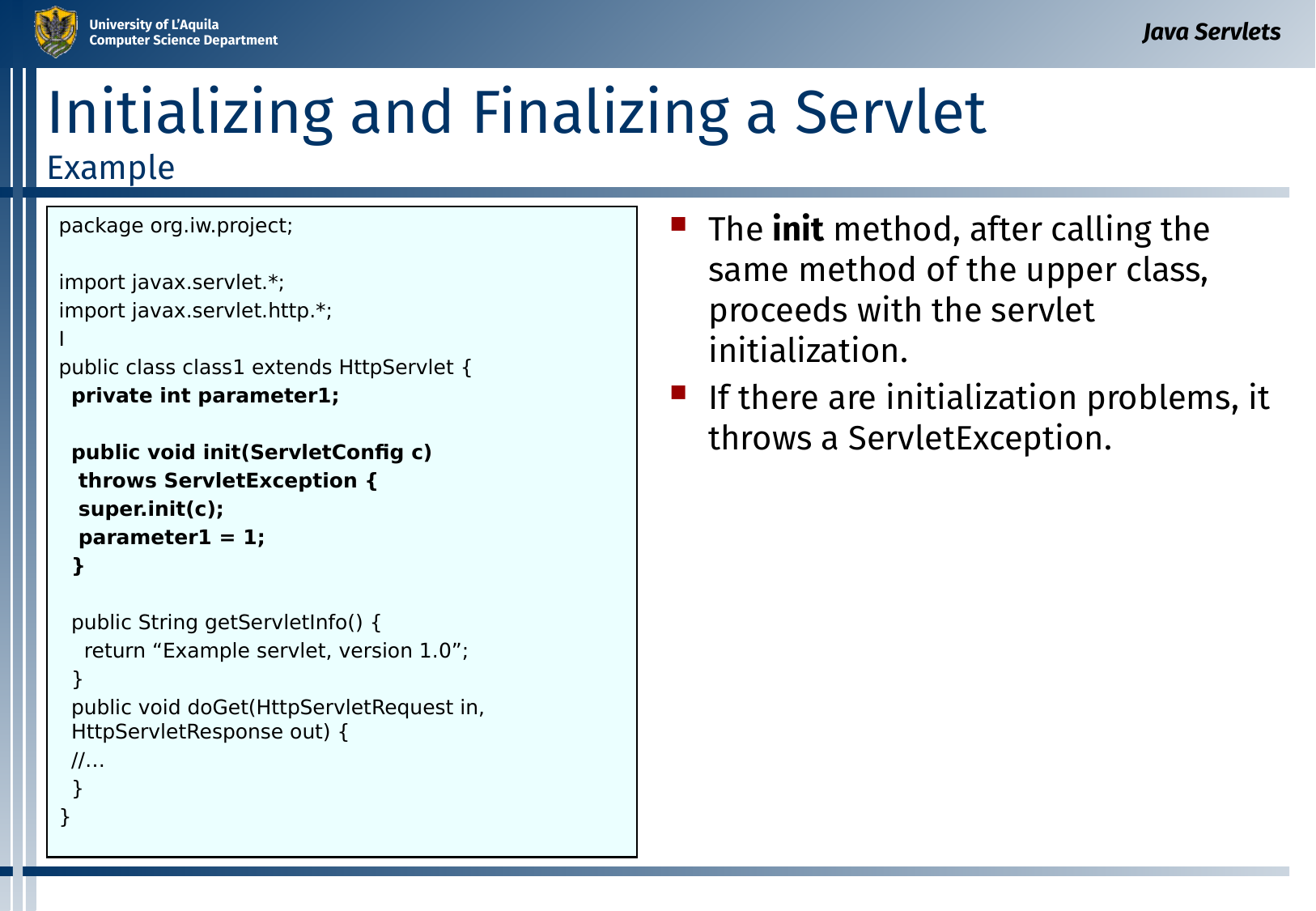

Java Servlets
# Initializing and Finalizing a Servlet Example
package org.iw.project;

import javax.servlet.*;
import javax.servlet.http.*;
I
public class class1 extends HttpServlet {
	private int parameter1;

	public void init(ServletConfig c)
	 throws ServletException {
	 super.init(c);
	 parameter1 = 1;
	}

	public String getServletInfo() {
	  return “Example servlet, version 1.0”;
	}
	public void doGet(HttpServletRequest in, HttpServletResponse out) {
	//…
	}
}
The init method, after calling the same method of the upper class, proceeds with the servlet initialization.
If there are initialization problems, it throws a ServletException.